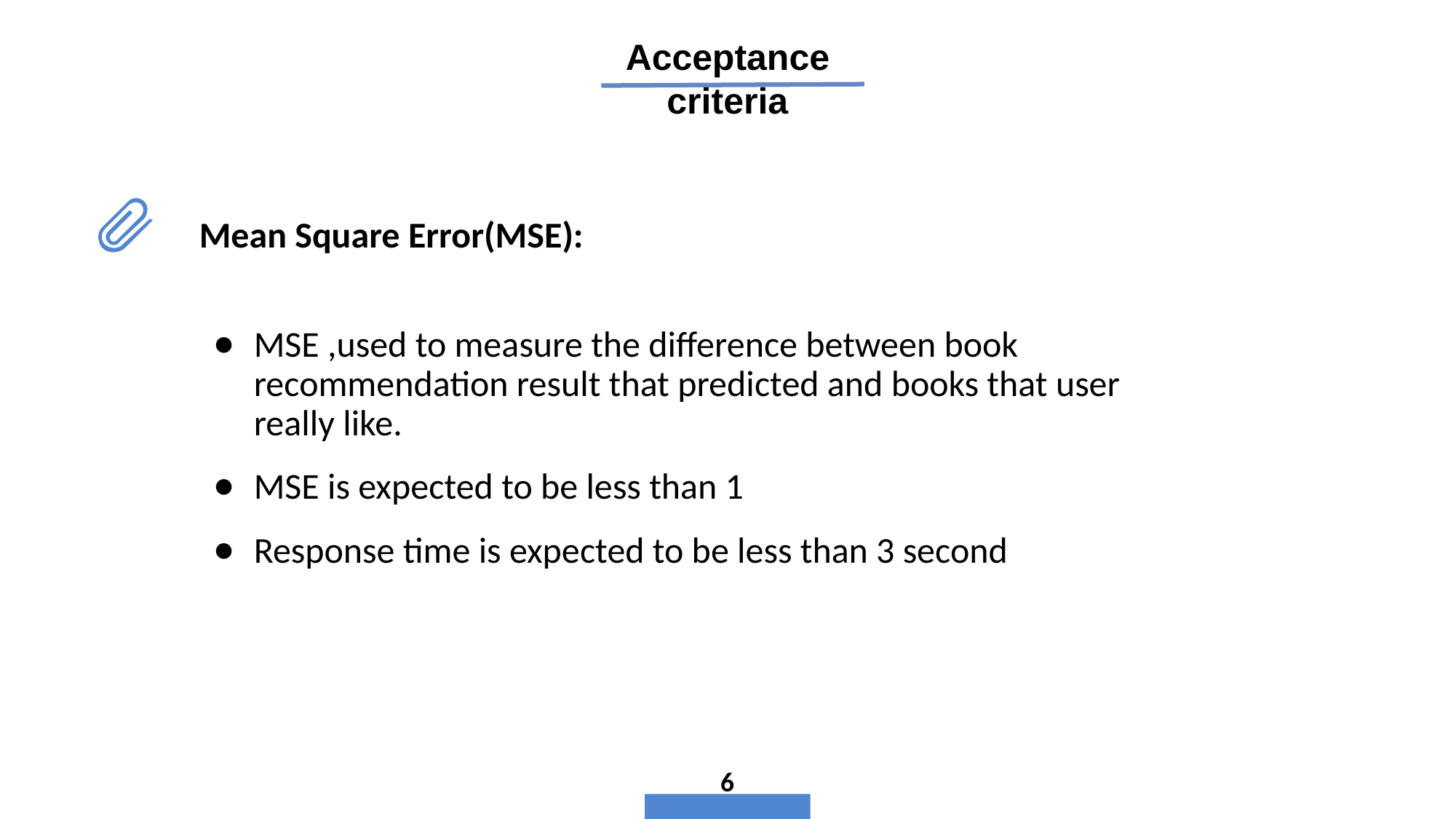

Acceptance criteria

Mean Square Error(MSE):

MSE ,used to measure the difference between book recommendation result that predicted and books that user really like.
MSE is expected to be less than 1
Response time is expected to be less than 3 second

6